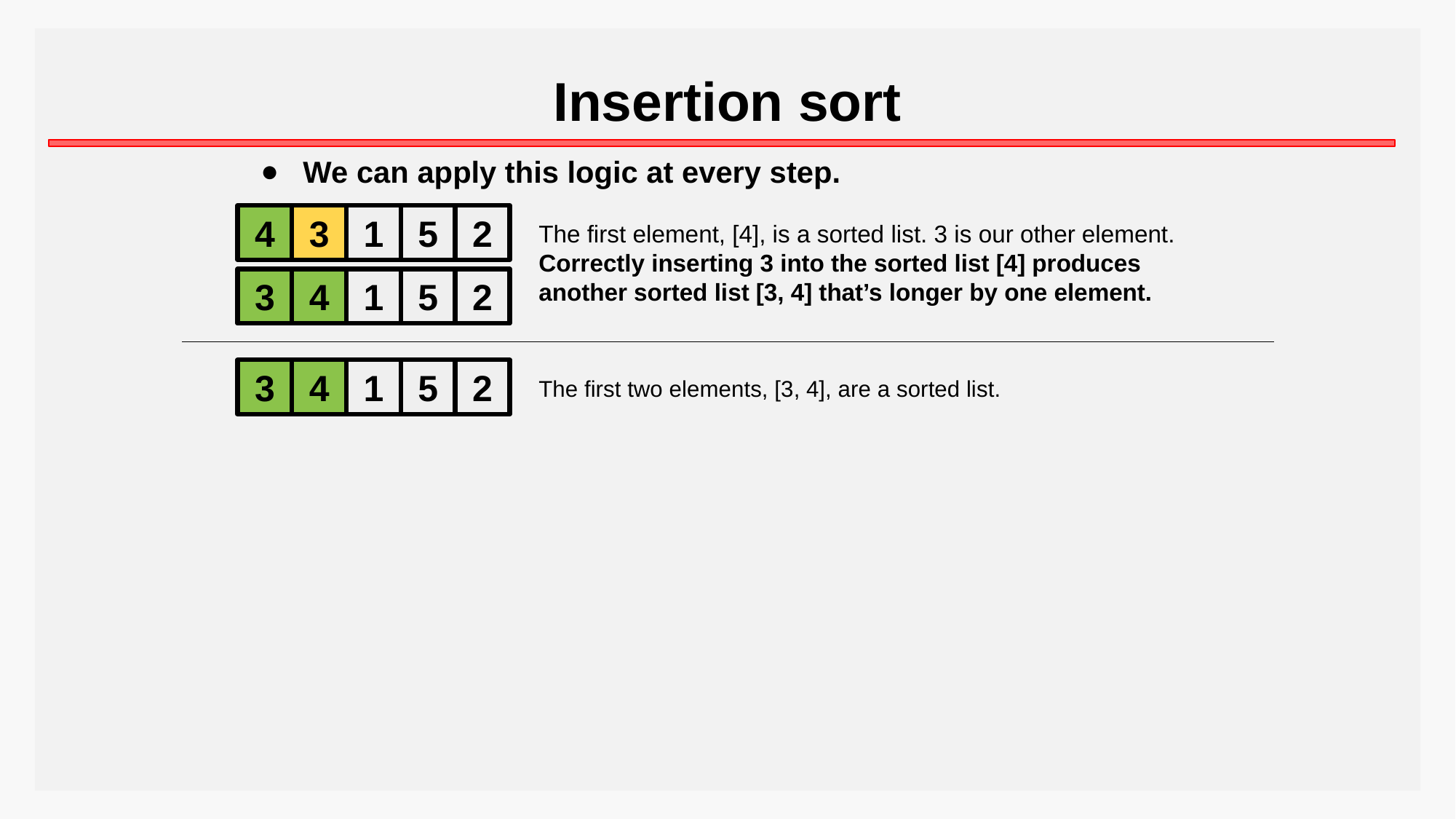

Insertion sort
We can apply this logic at every step.
4
3
1
5
2
The first element, [4], is a sorted list. 3 is our other element.
Correctly inserting 3 into the sorted list [4] produces another sorted list [3, 4] that’s longer by one element.
3
4
1
5
2
3
4
1
5
2
The first two elements, [3, 4], are a sorted list.